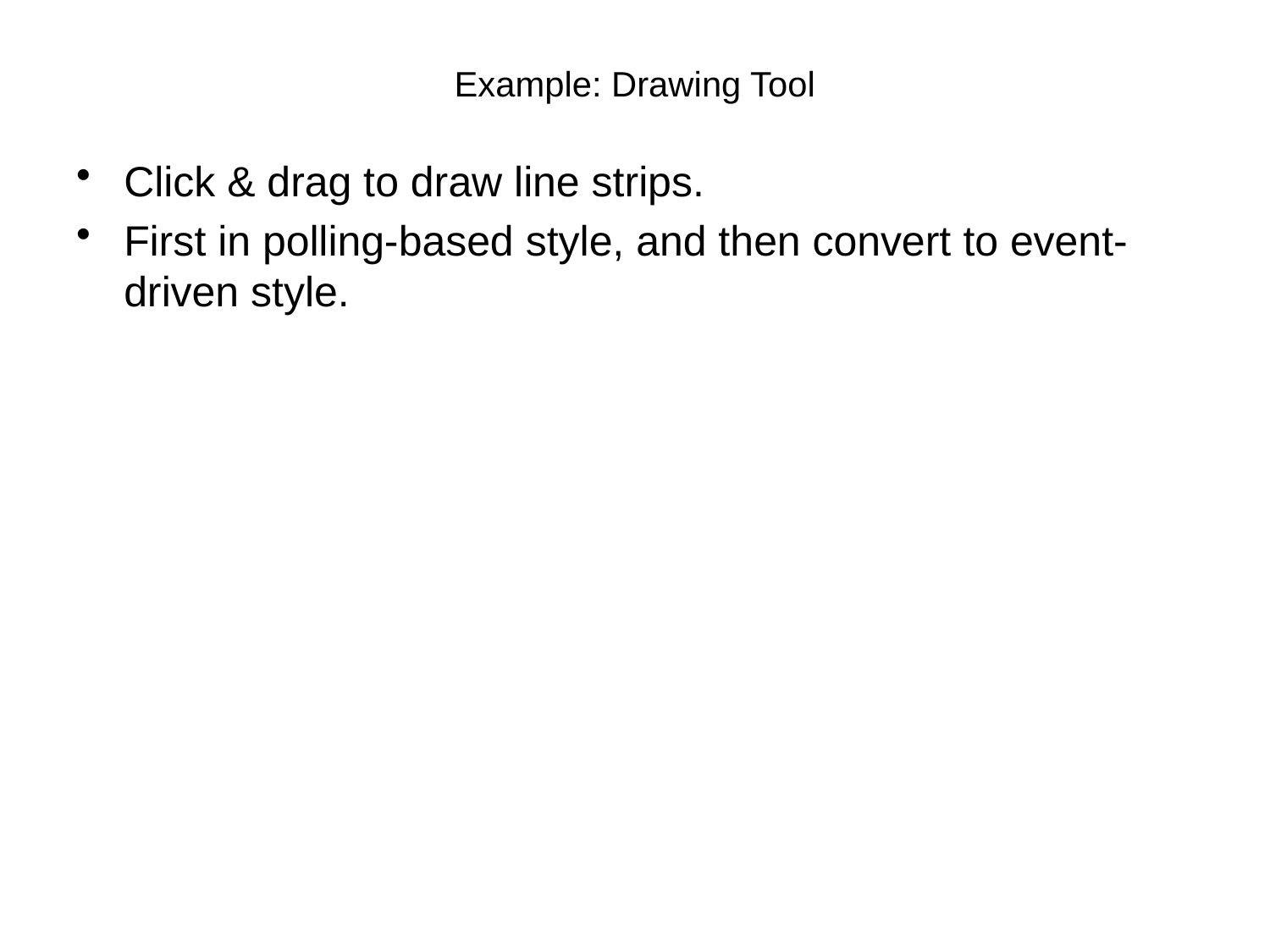

# Example: Drawing Tool
Click & drag to draw line strips.
First in polling-based style, and then convert to event-driven style.